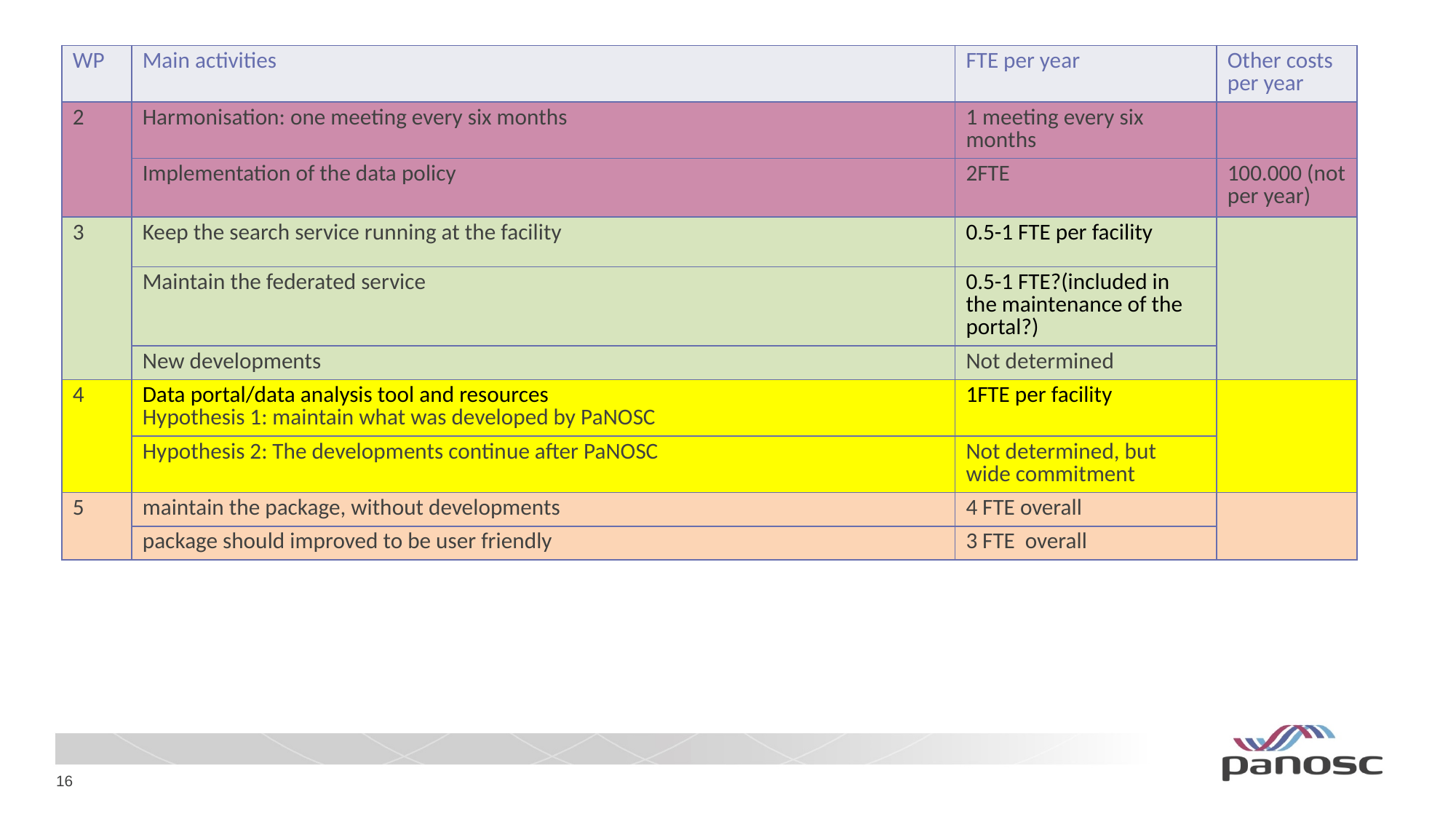

| WP | Main activities | FTE per year | Other costs per year |
| --- | --- | --- | --- |
| 2 | Harmonisation: one meeting every six months | 1 meeting every six months |  |
|  | Implementation of the data policy | 2FTE | 100.000 (not per year) |
| 3 | Keep the search service running at the facility | 0.5-1 FTE per facility |  |
|  | Maintain the federated service | 0.5-1 FTE?(included in the maintenance of the portal?) |  |
|  | New developments | Not determined |  |
| 4 | Data portal/data analysis tool and resources Hypothesis 1: maintain what was developed by PaNOSC | 1FTE per facility |  |
|  | Hypothesis 2: The developments continue after PaNOSC | Not determined, but wide commitment |  |
| 5 | maintain the package, without developments | 4 FTE overall |  |
|  | package should improved to be user friendly | 3 FTE overall |  |
#